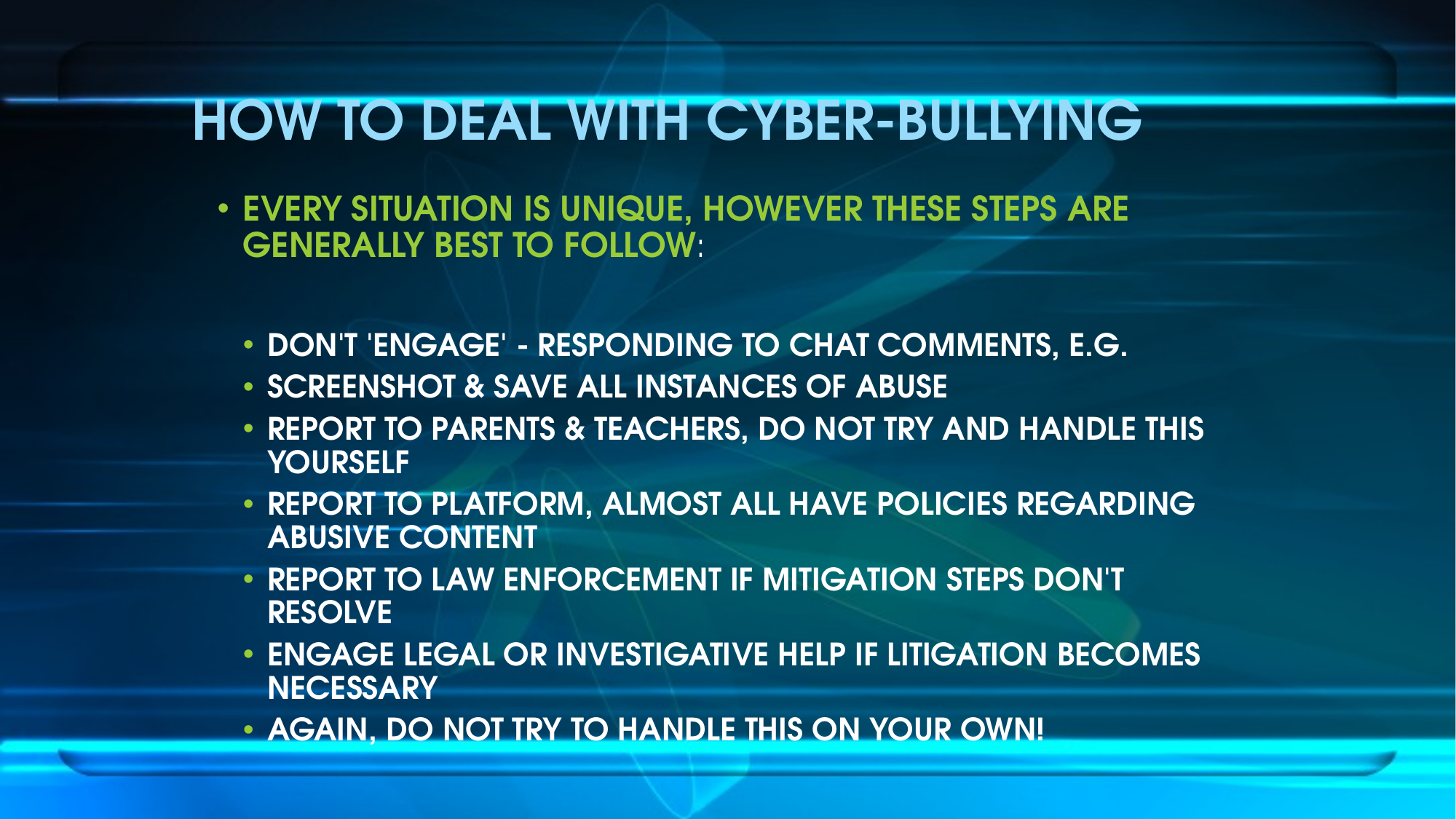

# HOW TO DEAL WITH CYBER-BULLYING
EVERY SITUATION IS UNIQUE, HOWEVER THESE STEPS ARE GENERALLY BEST TO FOLLOW:

DON'T 'ENGAGE' - RESPONDING TO CHAT COMMENTS, E.G.
SCREENSHOT & SAVE ALL INSTANCES OF ABUSE
REPORT TO PARENTS & TEACHERS, DO NOT TRY AND HANDLE THIS YOURSELF
REPORT TO PLATFORM, ALMOST ALL HAVE POLICIES REGARDING ABUSIVE CONTENT
REPORT TO LAW ENFORCEMENT IF MITIGATION STEPS DON'T RESOLVE
ENGAGE LEGAL OR INVESTIGATIVE HELP IF LITIGATION BECOMES NECESSARY
AGAIN, DO NOT TRY TO HANDLE THIS ON YOUR OWN!